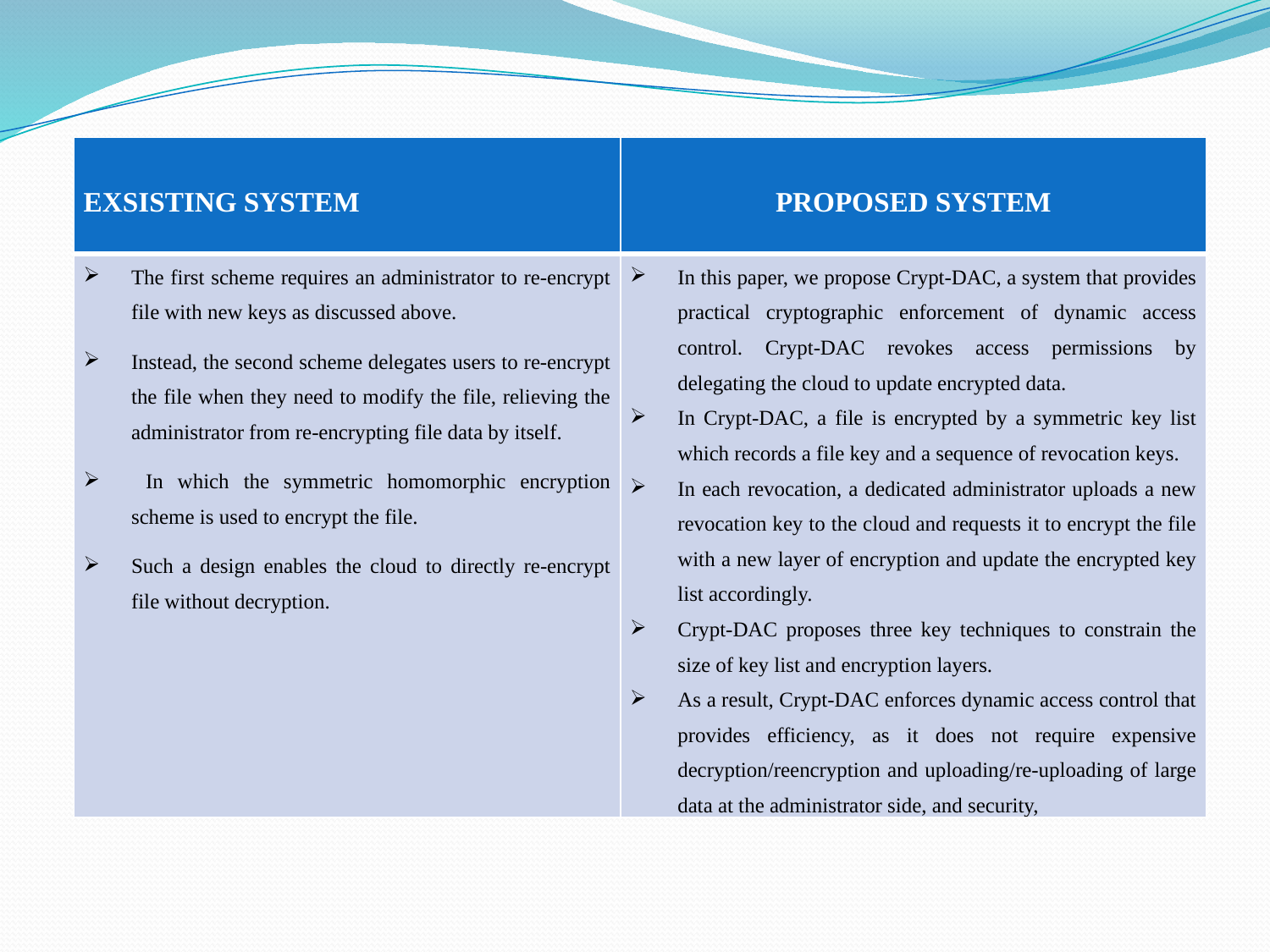

| EXSISTING SYSTEM | PROPOSED SYSTEM |
| --- | --- |
| The first scheme requires an administrator to re-encrypt file with new keys as discussed above. Instead, the second scheme delegates users to re-encrypt the file when they need to modify the file, relieving the administrator from re-encrypting file data by itself. In which the symmetric homomorphic encryption scheme is used to encrypt the file. Such a design enables the cloud to directly re-encrypt file without decryption. | In this paper, we propose Crypt-DAC, a system that provides practical cryptographic enforcement of dynamic access control. Crypt-DAC revokes access permissions by delegating the cloud to update encrypted data. In Crypt-DAC, a file is encrypted by a symmetric key list which records a file key and a sequence of revocation keys. In each revocation, a dedicated administrator uploads a new revocation key to the cloud and requests it to encrypt the file with a new layer of encryption and update the encrypted key list accordingly. Crypt-DAC proposes three key techniques to constrain the size of key list and encryption layers. As a result, Crypt-DAC enforces dynamic access control that provides efficiency, as it does not require expensive decryption/reencryption and uploading/re-uploading of large data at the administrator side, and security, |